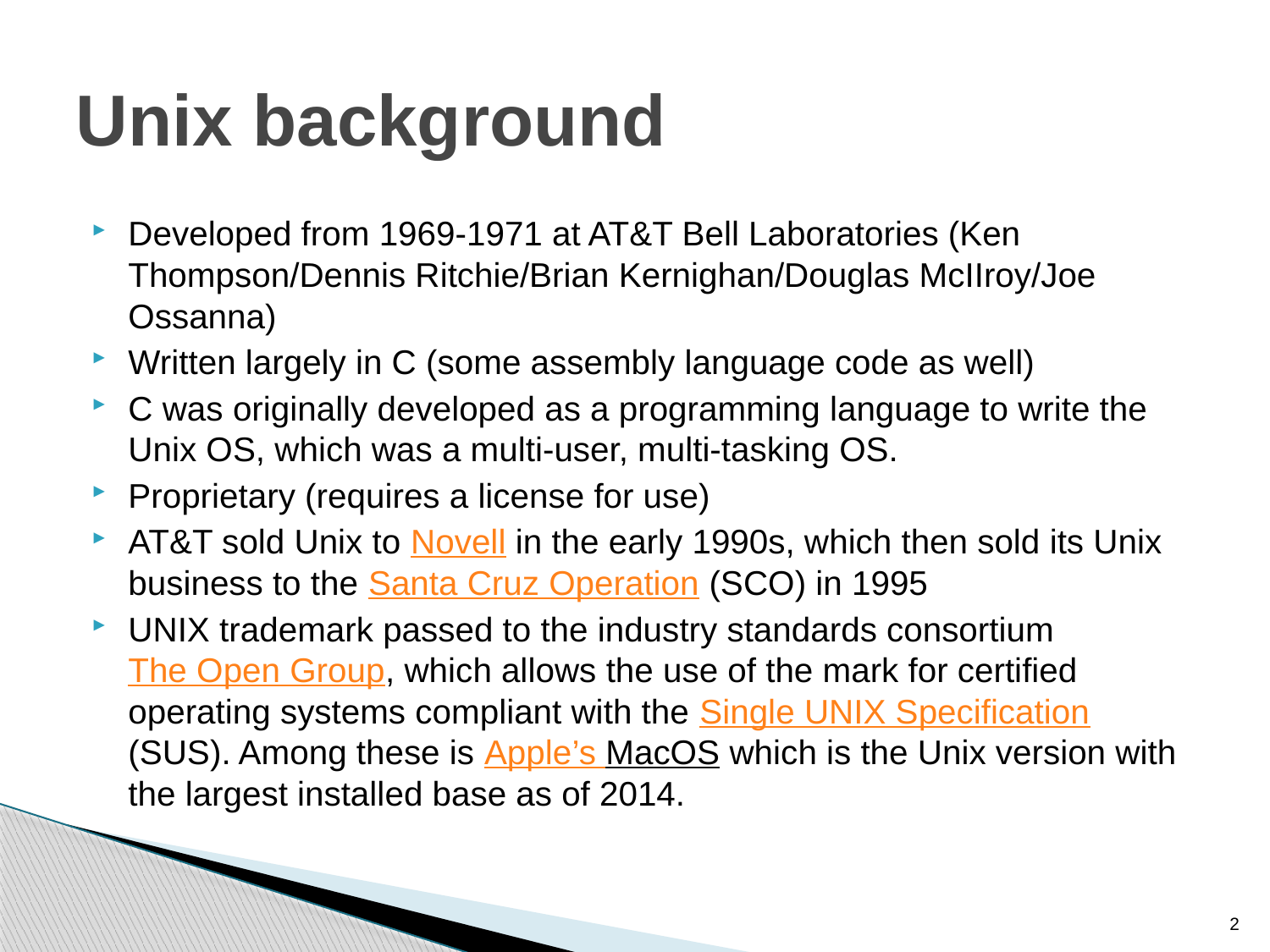

# Unix background
Developed from 1969-1971 at AT&T Bell Laboratories (Ken Thompson/Dennis Ritchie/Brian Kernighan/Douglas McIIroy/Joe Ossanna)
Written largely in C (some assembly language code as well)
C was originally developed as a programming language to write the Unix OS, which was a multi-user, multi-tasking OS.
Proprietary (requires a license for use)
AT&T sold Unix to Novell in the early 1990s, which then sold its Unix business to the Santa Cruz Operation (SCO) in 1995
UNIX trademark passed to the industry standards consortium The Open Group, which allows the use of the mark for certified operating systems compliant with the Single UNIX Specification (SUS). Among these is Apple’s MacOS which is the Unix version with the largest installed base as of 2014.
2